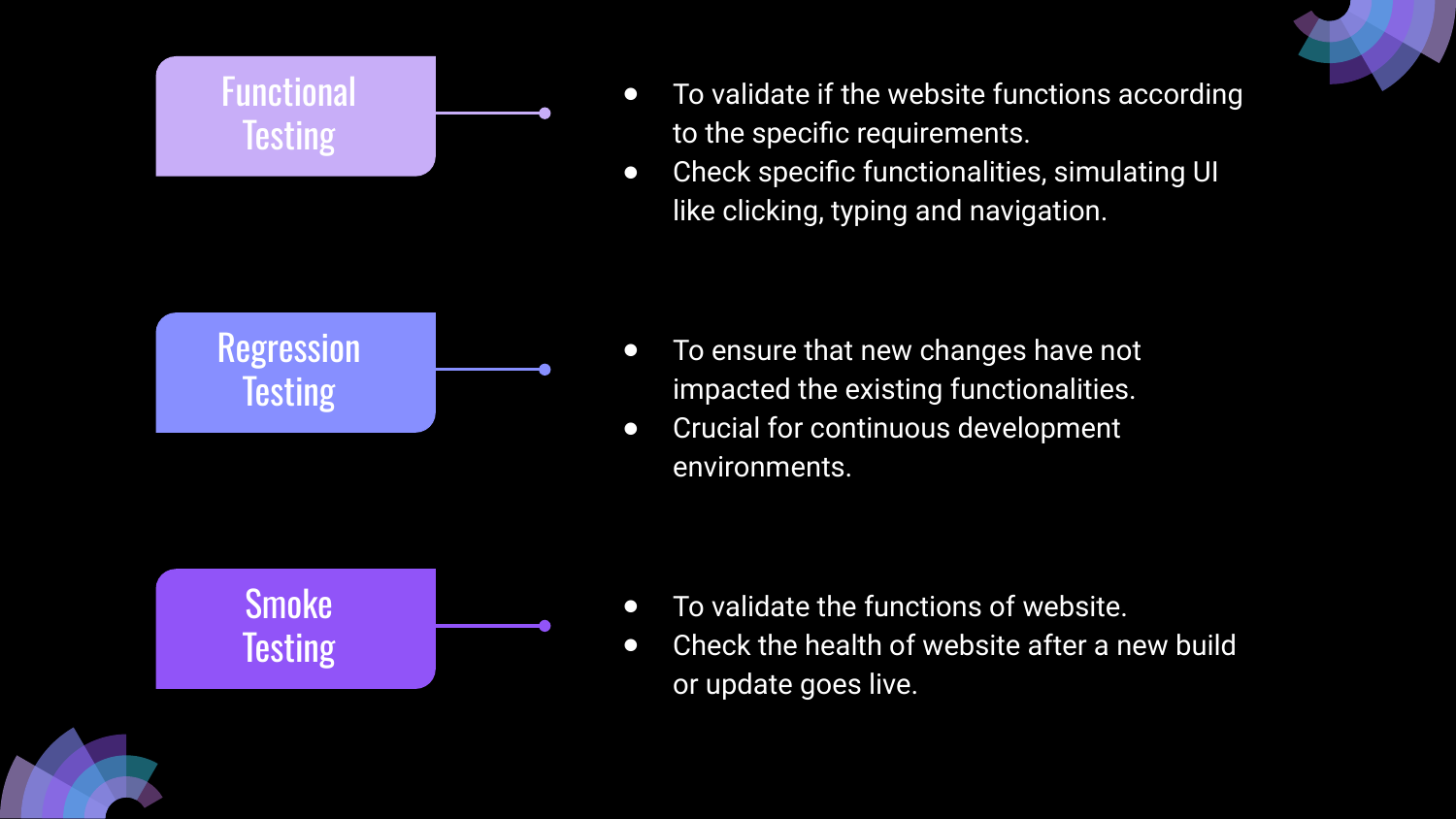

To validate if the website functions according to the specific requirements.
Check specific functionalities, simulating UI like clicking, typing and navigation.
Functional Testing

To ensure that new changes have not impacted the existing functionalities.
Crucial for continuous development environments.
Regression Testing

To validate the functions of website.
Check the health of website after a new build or update goes live.
Smoke
Testing